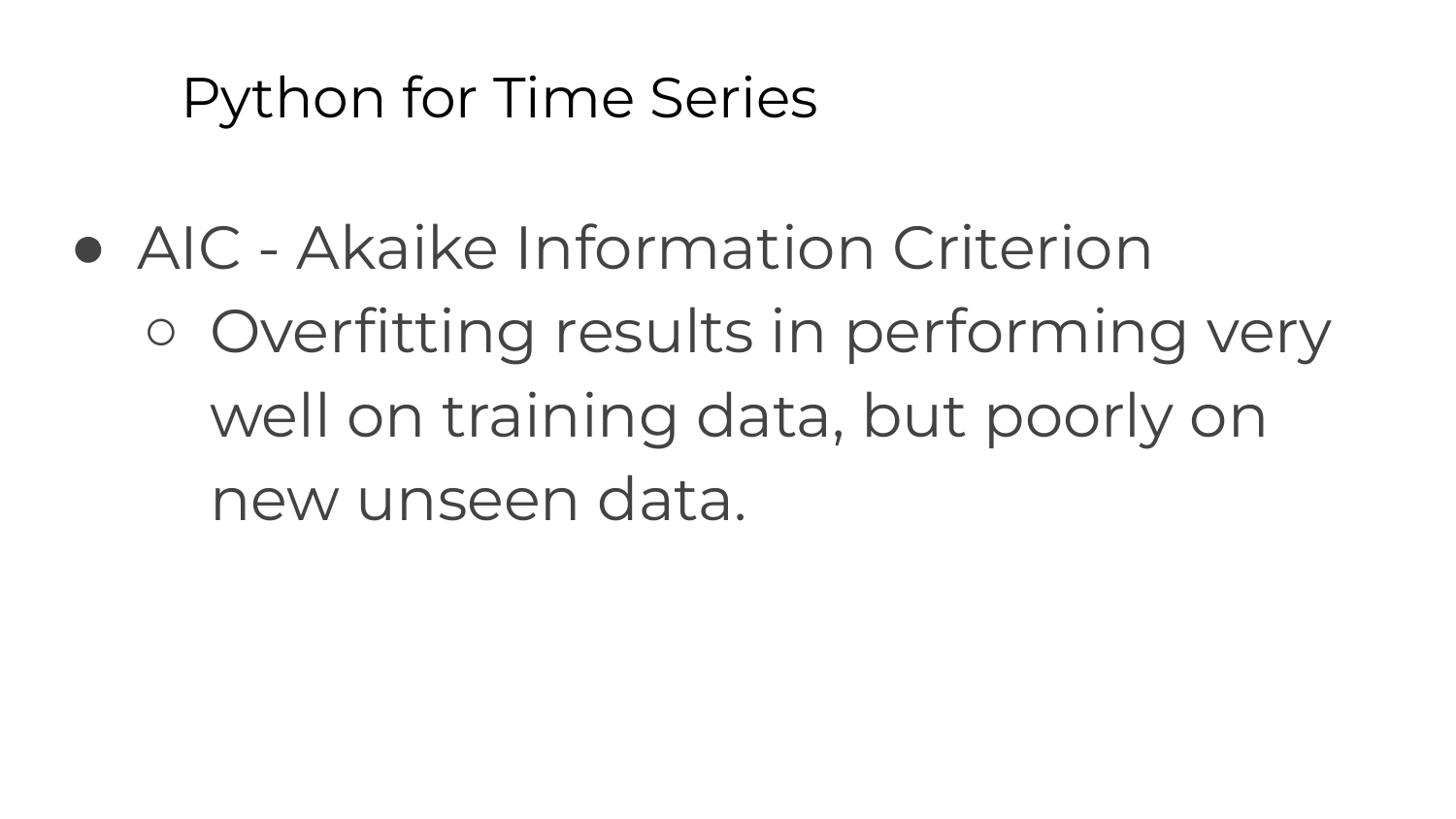

# Python for Time Series
AIC - Akaike Information Criterion
Overfitting results in performing very well on training data, but poorly on new unseen data.